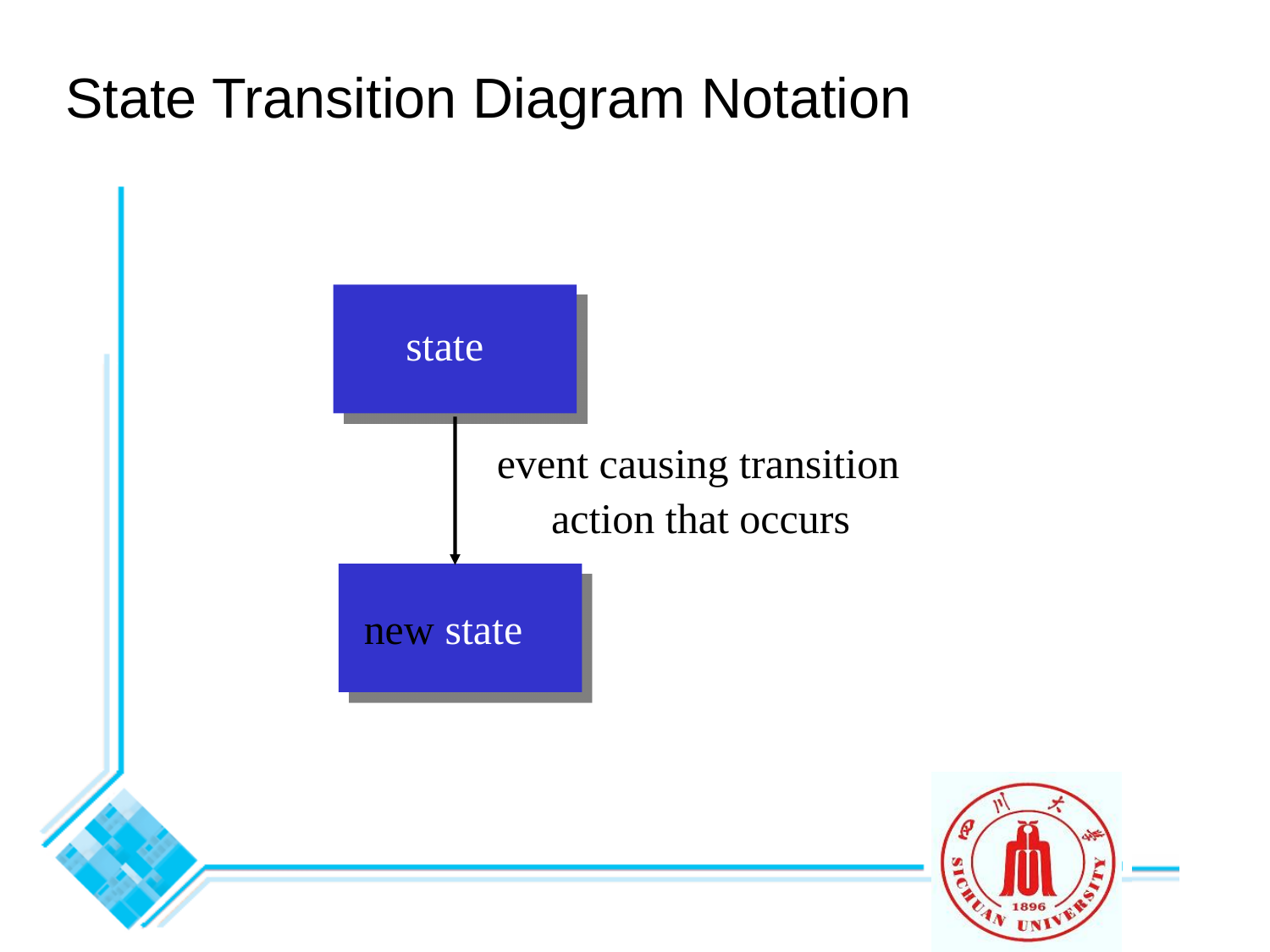

# State Transition Diagram Notation

state

event causing transition
action that occurs

new state